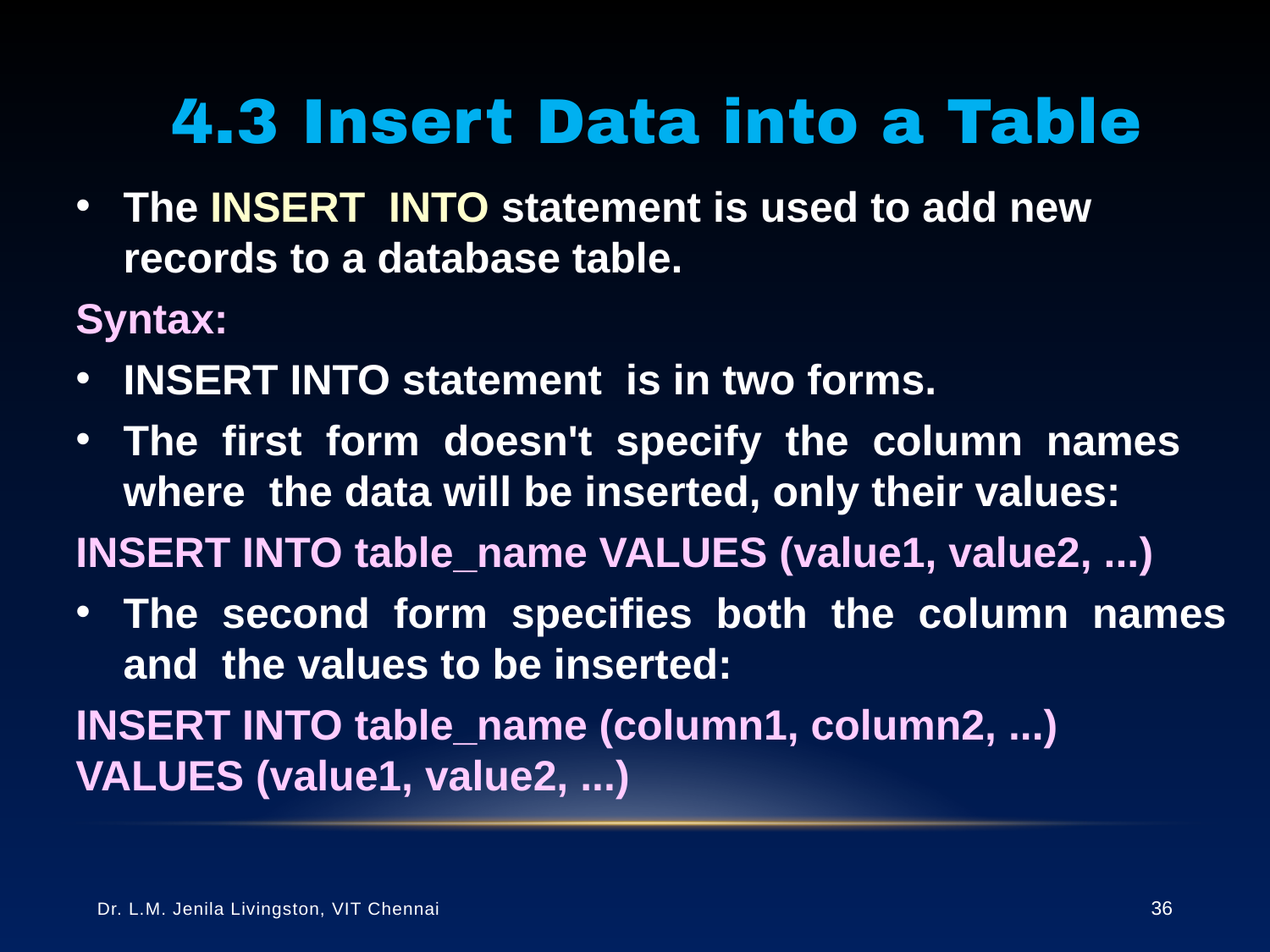

# 4.3 Insert Data into a Table
The INSERT  INTO statement is used to add new  records to a database table.
Syntax:
INSERT INTO statement  is in two forms.
The  first  form  doesn't  specify  the  column  names  where  the data will be inserted, only their values:
INSERT INTO table_name VALUES (value1, value2, ...)
The  second  form  specifies  both  the  column  names  and  the values to be inserted:
INSERT INTO table_name (column1, column2, ...)
VALUES (value1, value2, ...)

Dr. L.M. Jenila Livingston, VIT Chennai

36